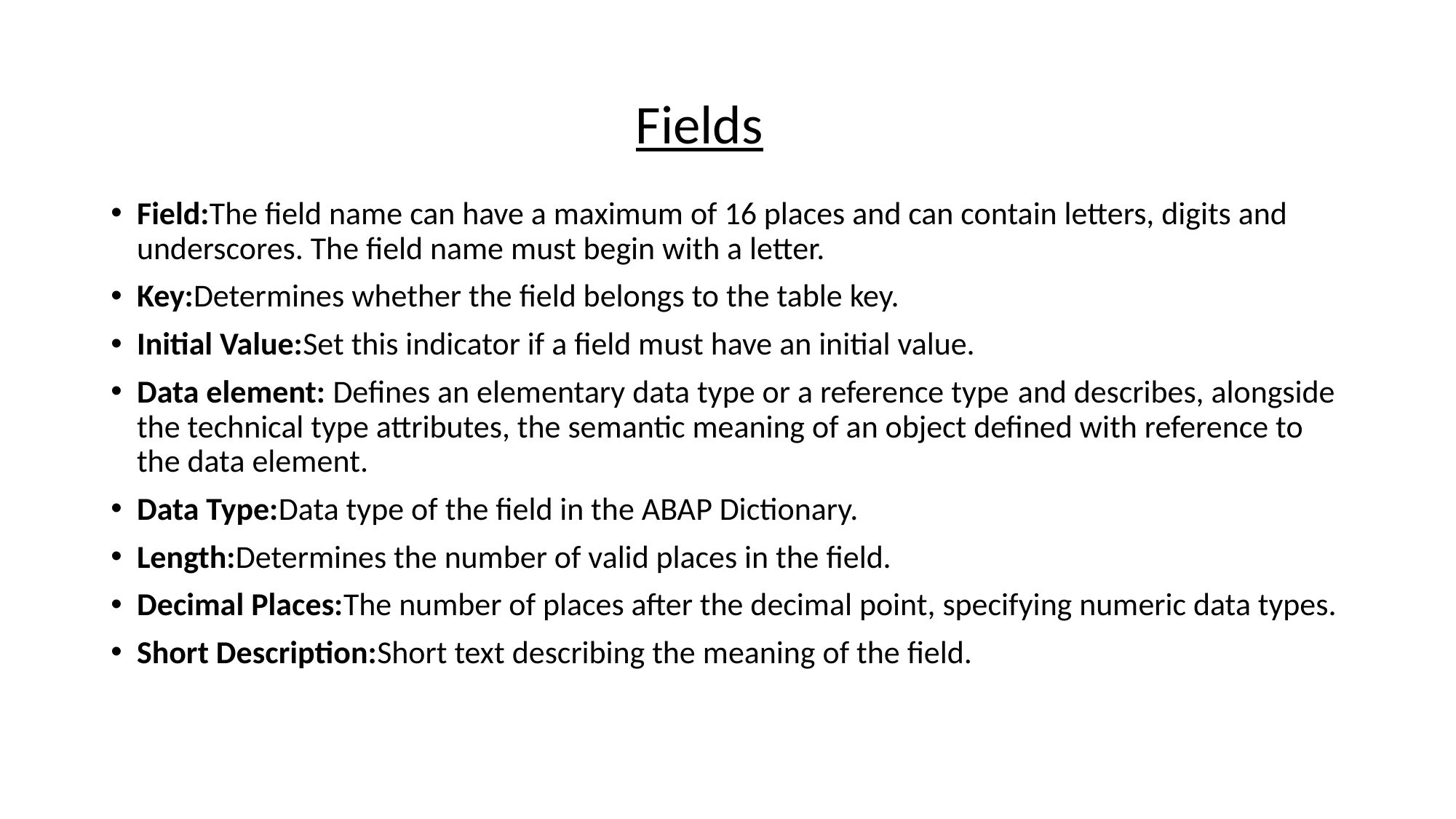

# Fields
Field:The field name can have a maximum of 16 places and can contain letters, digits and underscores. The field name must begin with a letter.
Key:Determines whether the field belongs to the table key.
Initial Value:Set this indicator if a field must have an initial value.
Data element: Defines an elementary data type or a reference type and describes, alongside the technical type attributes, the semantic meaning of an object defined with reference to the data element.
Data Type:Data type of the field in the ABAP Dictionary.
Length:Determines the number of valid places in the field.
Decimal Places:The number of places after the decimal point, specifying numeric data types.
Short Description:Short text describing the meaning of the field.